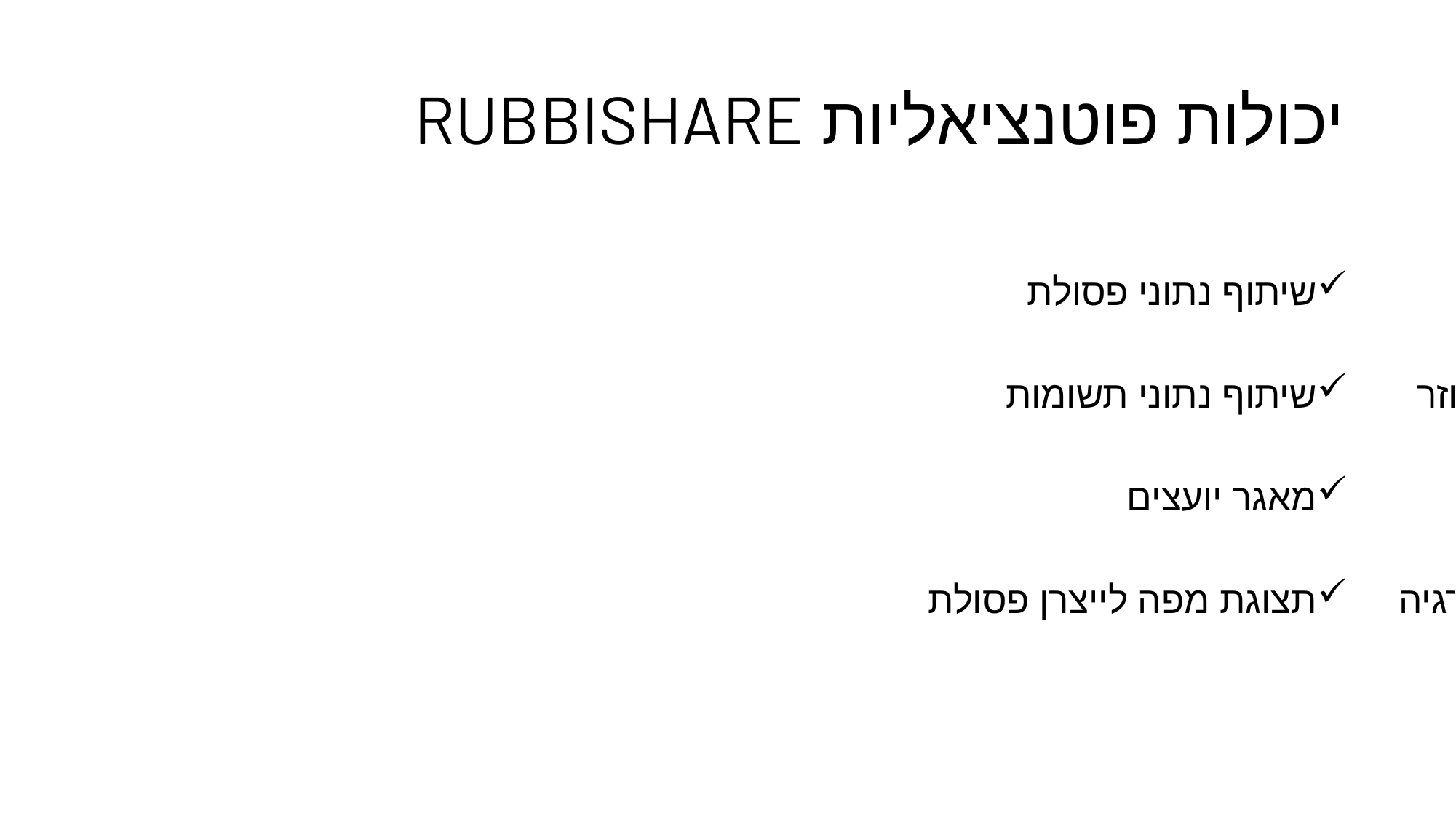

# יכולות פוטנציאליות RUBBISHARE
שיתוף נתוני פסולת
שיתוף נתוני תשומות
מאגר יועצים
תצוגת מפה לייצרן פסולת

התאמה למשאיות שחוזרת ריקות
שיתוף פריטים למסירה כשימוש חוזר
שיתוף ומציאת חידושים
אופטימיזציה של ניהול פסולת ואנרגיה